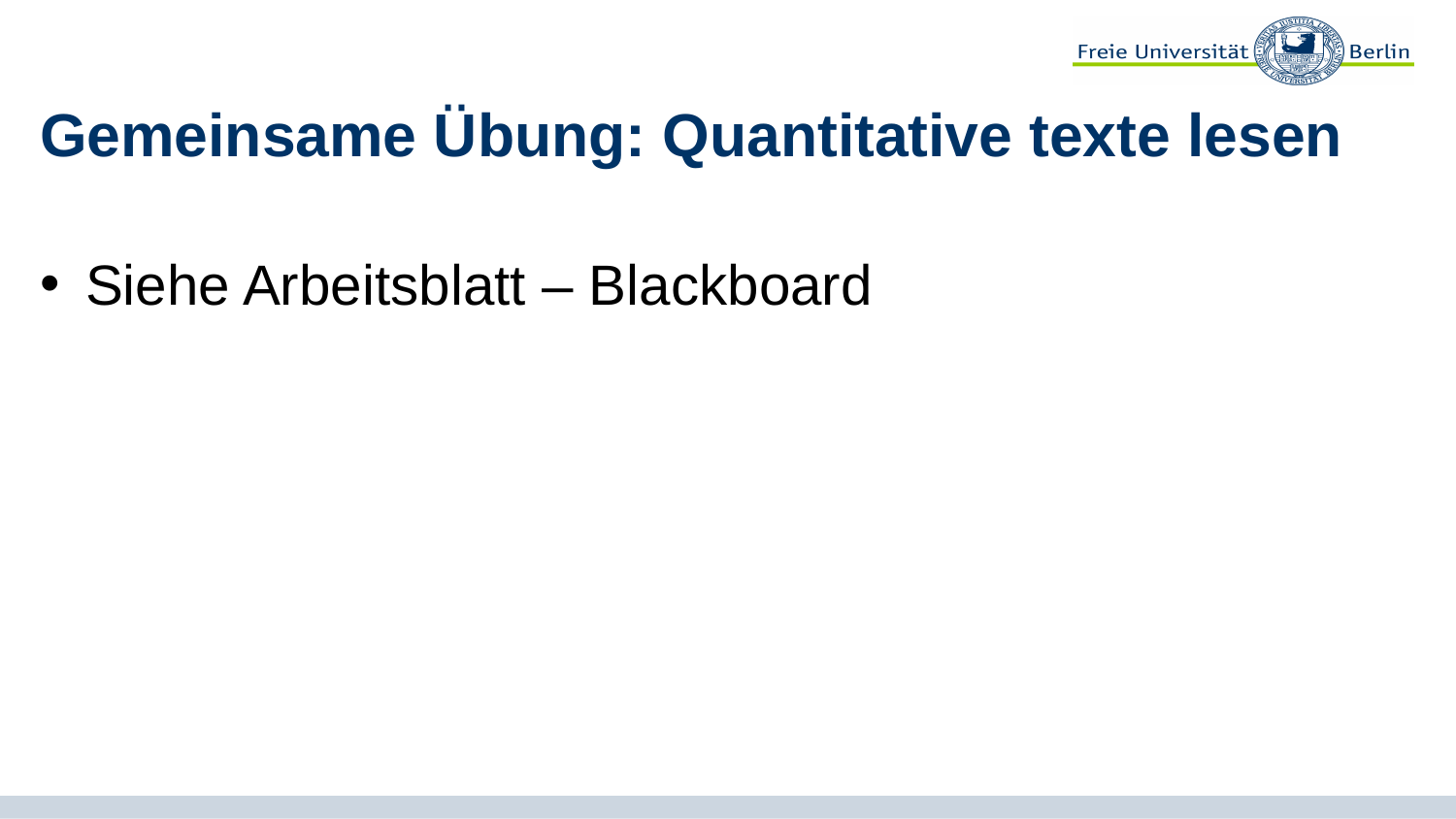

# Gemeinsame Übung: Quantitative texte lesen

Siehe Arbeitsblatt – Blackboard